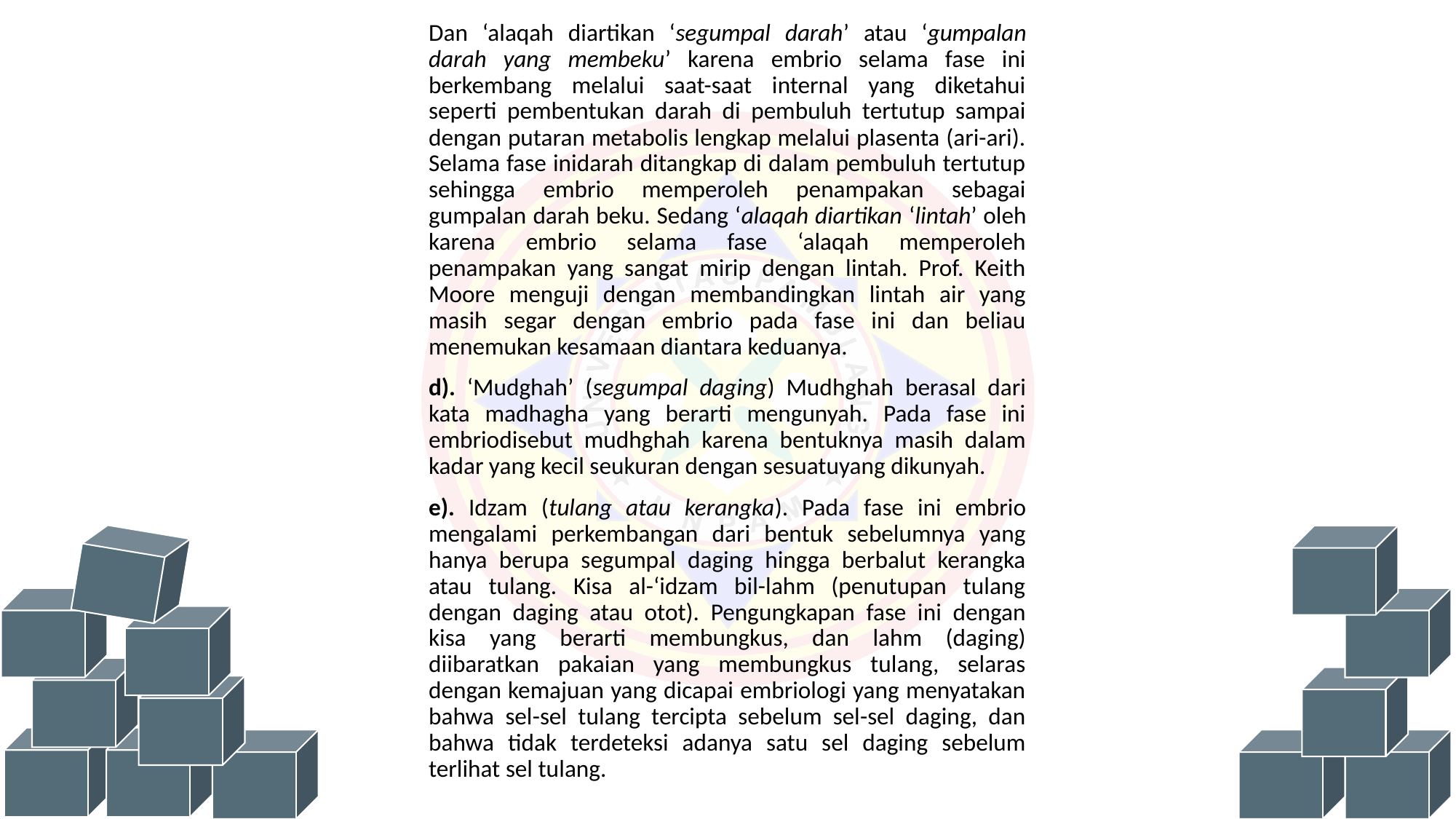

Dan ‘alaqah diartikan ‘segumpal darah’ atau ‘gumpalan darah yang membeku’ karena embrio selama fase ini berkembang melalui saat-saat internal yang diketahui seperti pembentukan darah di pembuluh tertutup sampai dengan putaran metabolis lengkap melalui plasenta (ari-ari). Selama fase inidarah ditangkap di dalam pembuluh tertutup sehingga embrio memperoleh penampakan sebagai gumpalan darah beku. Sedang ‘alaqah diartikan ‘lintah’ oleh karena embrio selama fase ‘alaqah memperoleh penampakan yang sangat mirip dengan lintah. Prof. Keith Moore menguji dengan membandingkan lintah air yang masih segar dengan embrio pada fase ini dan beliau menemukan kesamaan diantara keduanya.
d). ‘Mudghah’ (segumpal daging) Mudhghah berasal dari kata madhagha yang berarti mengunyah. Pada fase ini embriodisebut mudhghah karena bentuknya masih dalam kadar yang kecil seukuran dengan sesuatuyang dikunyah.
e). Idzam (tulang atau kerangka). Pada fase ini embrio mengalami perkembangan dari bentuk sebelumnya yang hanya berupa segumpal daging hingga berbalut kerangka atau tulang. Kisa al-‘idzam bil-lahm (penutupan tulang dengan daging atau otot). Pengungkapan fase ini dengan kisa yang berarti membungkus, dan lahm (daging) diibaratkan pakaian yang membungkus tulang, selaras dengan kemajuan yang dicapai embriologi yang menyatakan bahwa sel-sel tulang tercipta sebelum sel-sel daging, dan bahwa tidak terdeteksi adanya satu sel daging sebelum terlihat sel tulang.